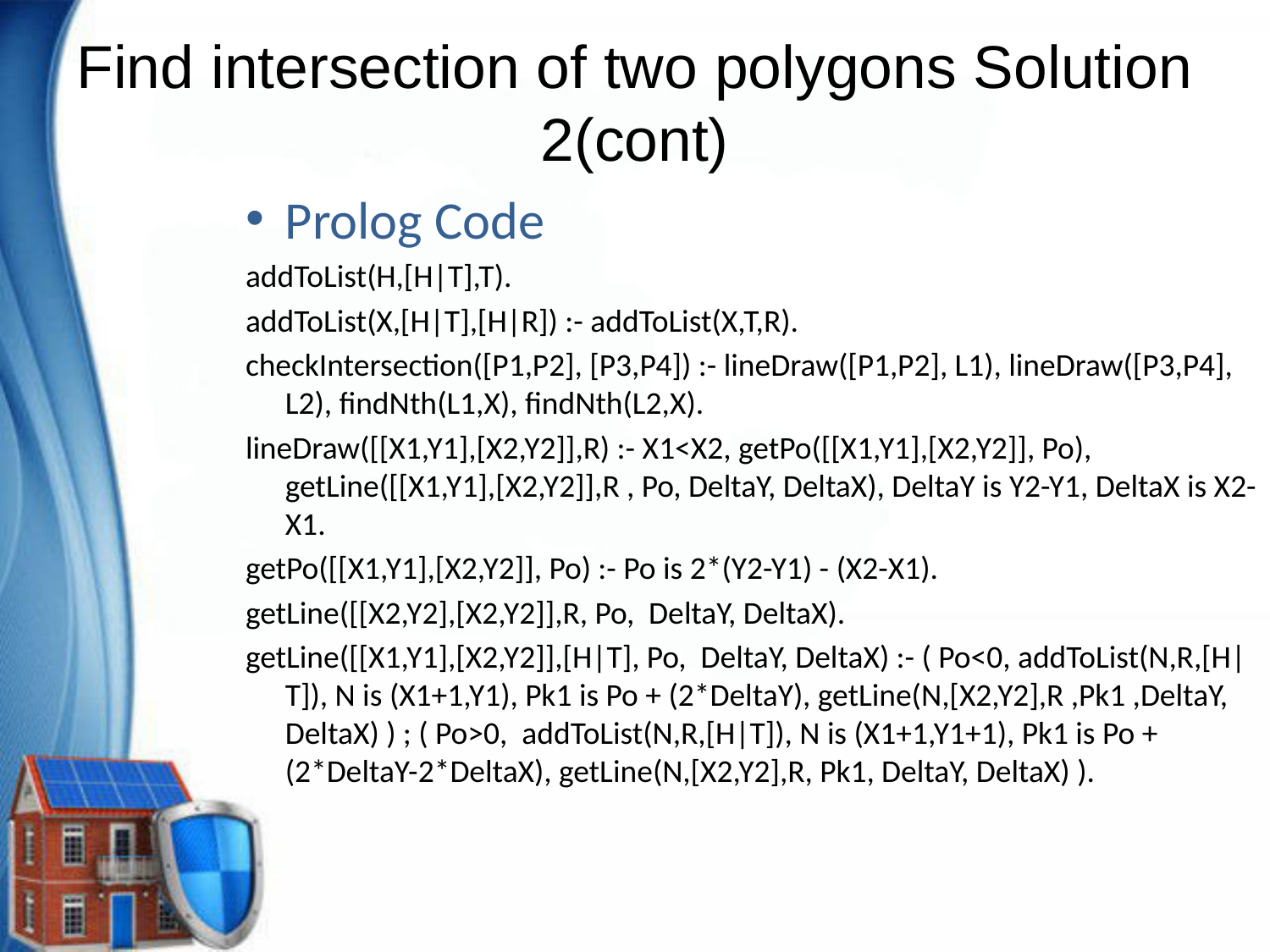

# Find intersection of two polygons Solution 2(cont)
Prolog Code
addToList(H,[H|T],T).
addToList(X,[H|T],[H|R]) :- addToList(X,T,R).
checkIntersection([P1,P2], [P3,P4]) :- lineDraw([P1,P2], L1), lineDraw([P3,P4], L2), findNth(L1,X), findNth(L2,X).
lineDraw([[X1,Y1],[X2,Y2]],R) :- X1<X2, getPo([[X1,Y1],[X2,Y2]], Po), getLine([[X1,Y1],[X2,Y2]],R , Po, DeltaY, DeltaX), DeltaY is Y2-Y1, DeltaX is X2-X1.
getPo([[X1,Y1],[X2,Y2]], Po) :- Po is 2*(Y2-Y1) - (X2-X1).
getLine([[X2,Y2],[X2,Y2]],R, Po,  DeltaY, DeltaX).
getLine([[X1,Y1],[X2,Y2]],[H|T], Po,  DeltaY, DeltaX) :- ( Po<0, addToList(N,R,[H|T]), N is (X1+1,Y1), Pk1 is Po + (2*DeltaY), getLine(N,[X2,Y2],R ,Pk1 ,DeltaY, DeltaX) ) ; ( Po>0,  addToList(N,R,[H|T]), N is (X1+1,Y1+1), Pk1 is Po + (2*DeltaY-2*DeltaX), getLine(N,[X2,Y2],R, Pk1, DeltaY, DeltaX) ).